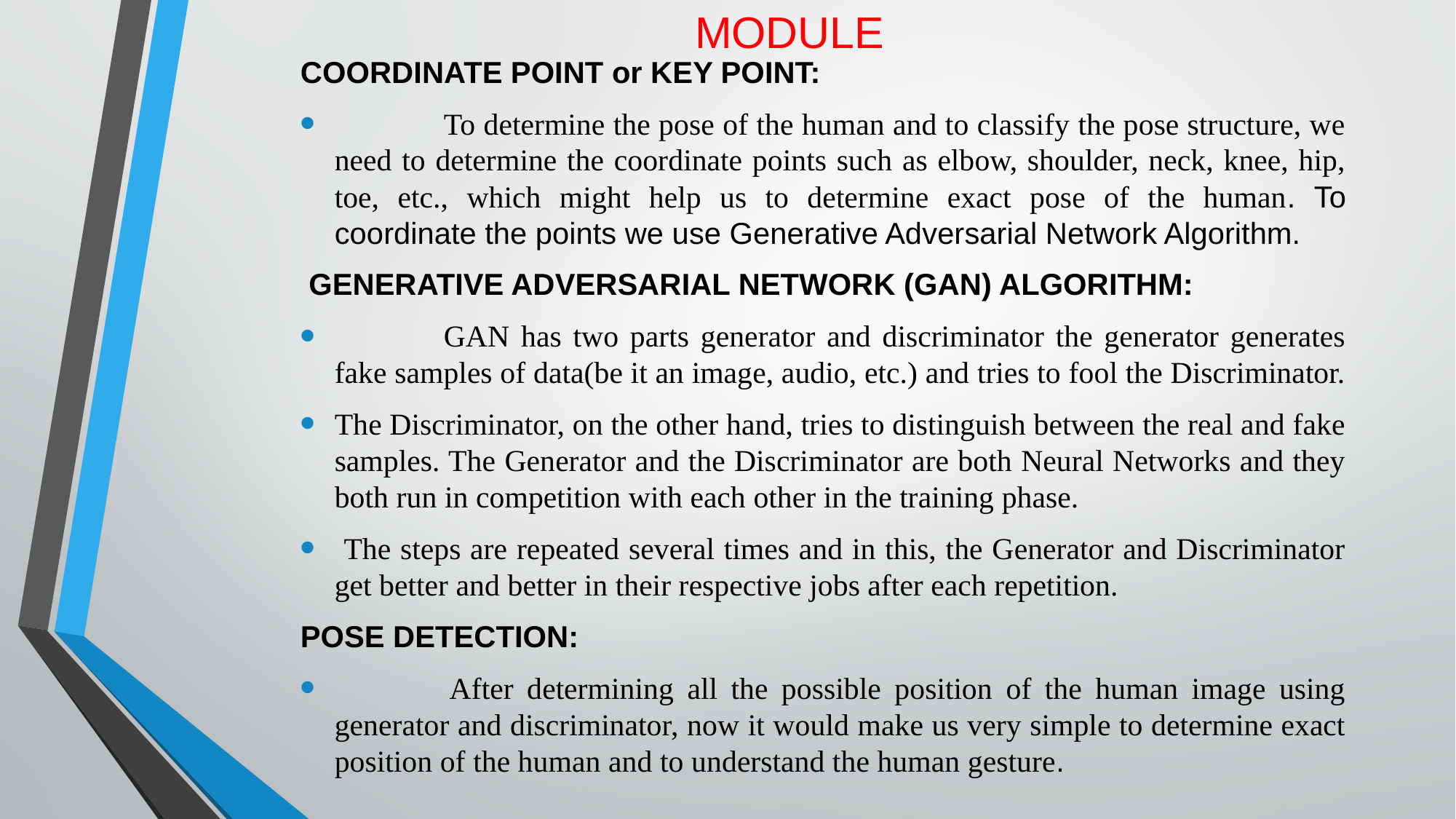

# MODULE
COORDINATE POINT or KEY POINT:
	To determine the pose of the human and to classify the pose structure, we need to determine the coordinate points such as elbow, shoulder, neck, knee, hip, toe, etc., which might help us to determine exact pose of the human. To coordinate the points we use Generative Adversarial Network Algorithm.
 GENERATIVE ADVERSARIAL NETWORK (GAN) ALGORITHM:
	GAN has two parts generator and discriminator the generator generates fake samples of data(be it an image, audio, etc.) and tries to fool the Discriminator.
The Discriminator, on the other hand, tries to distinguish between the real and fake samples. The Generator and the Discriminator are both Neural Networks and they both run in competition with each other in the training phase.
 The steps are repeated several times and in this, the Generator and Discriminator get better and better in their respective jobs after each repetition.
POSE DETECTION:
 	After determining all the possible position of the human image using generator and discriminator, now it would make us very simple to determine exact position of the human and to understand the human gesture.